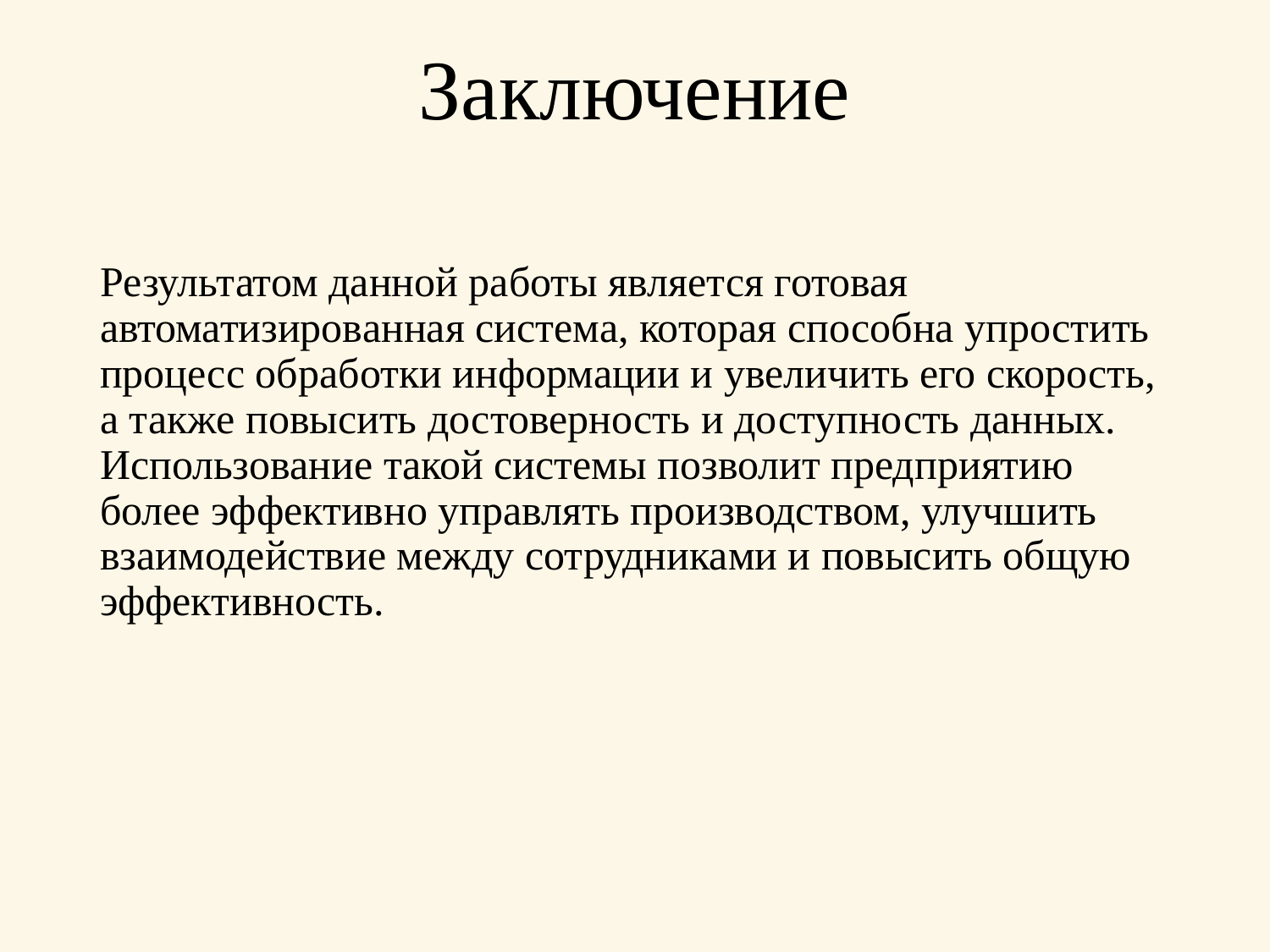

# Заключение
Результатом данной работы является готовая
автоматизированная система, которая способна упростить процесс обработки информации и увеличить его скорость, а также повысить достоверность и доступность данных. Использование такой системы позволит предприятию более эффективно управлять производством, улучшить взаимодействие между сотрудниками и повысить общую эффективность.